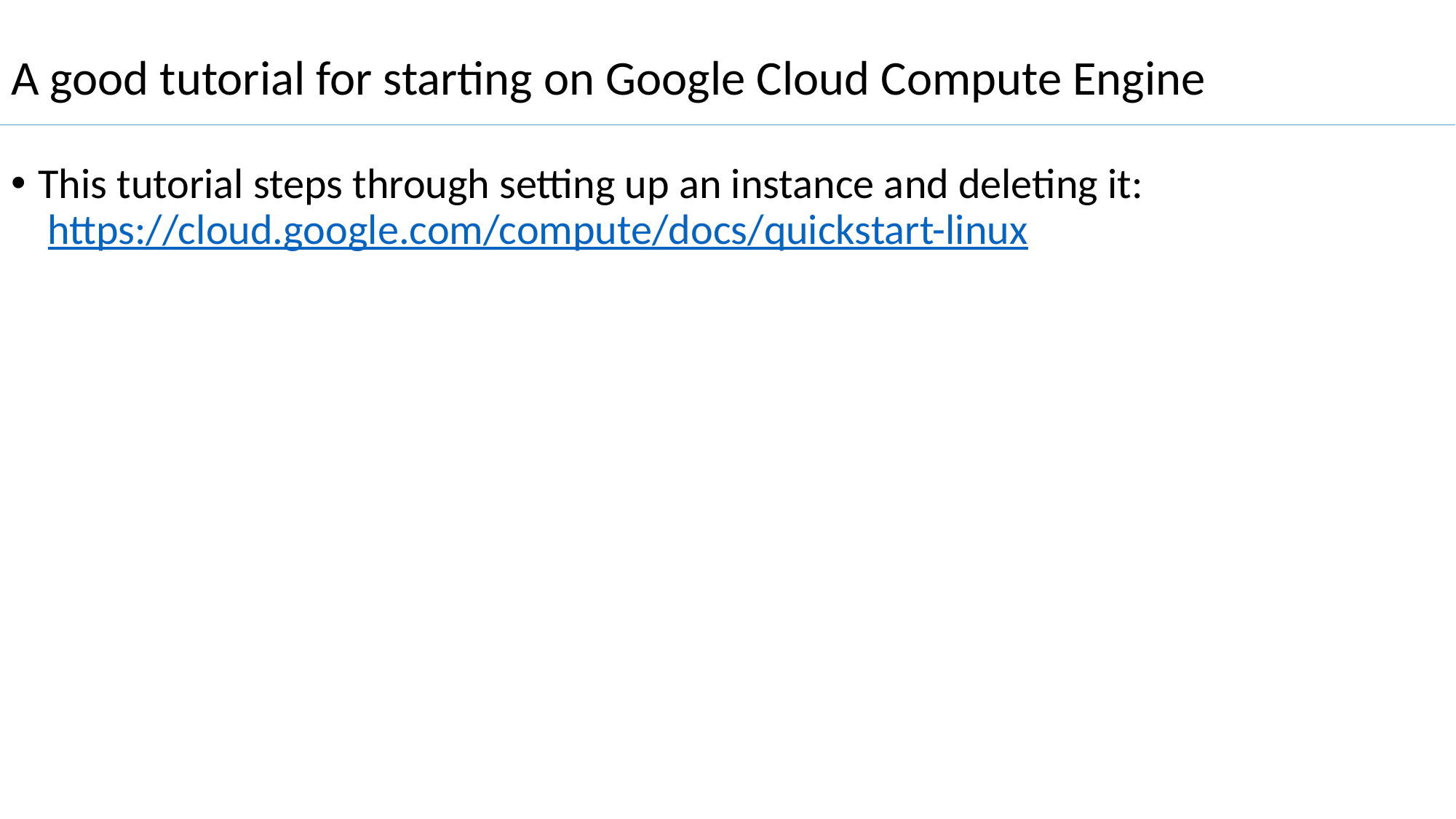

# A good tutorial for starting on Google Cloud Compute Engine
This tutorial steps through setting up an instance and deleting it:
 https://cloud.google.com/compute/docs/quickstart-linux